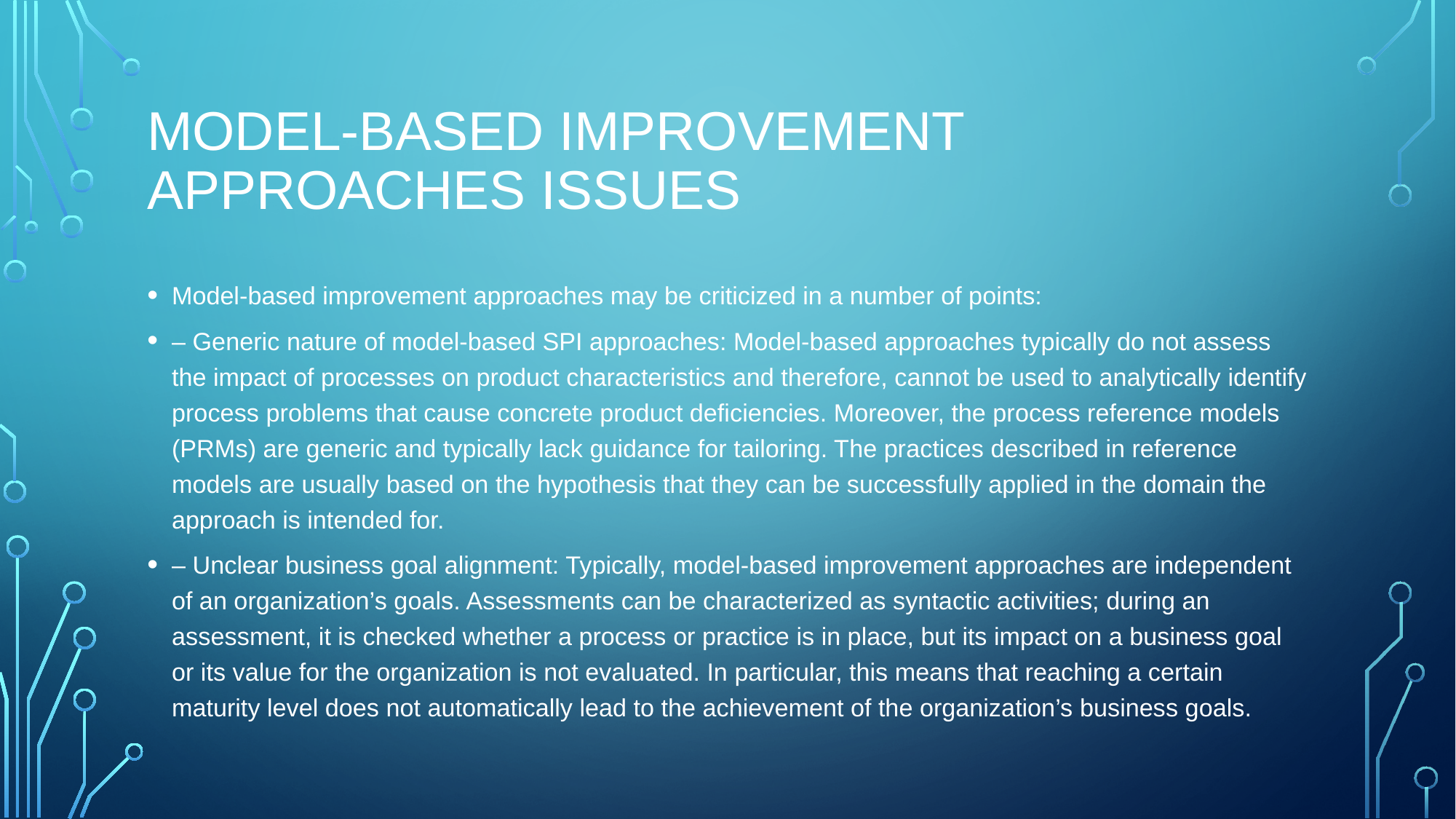

# Model-based improvement approaches issues
Model-based improvement approaches may be criticized in a number of points:
– Generic nature of model-based SPI approaches: Model-based approaches typically do not assess the impact of processes on product characteristics and therefore, cannot be used to analytically identify process problems that cause concrete product deﬁciencies. Moreover, the process reference models (PRMs) are generic and typically lack guidance for tailoring. The practices described in reference models are usually based on the hypothesis that they can be successfully applied in the domain the approach is intended for.
– Unclear business goal alignment: Typically, model-based improvement approaches are independent of an organization’s goals. Assessments can be characterized as syntactic activities; during an assessment, it is checked whether a process or practice is in place, but its impact on a business goal or its value for the organization is not evaluated. In particular, this means that reaching a certain maturity level does not automatically lead to the achievement of the organization’s business goals.